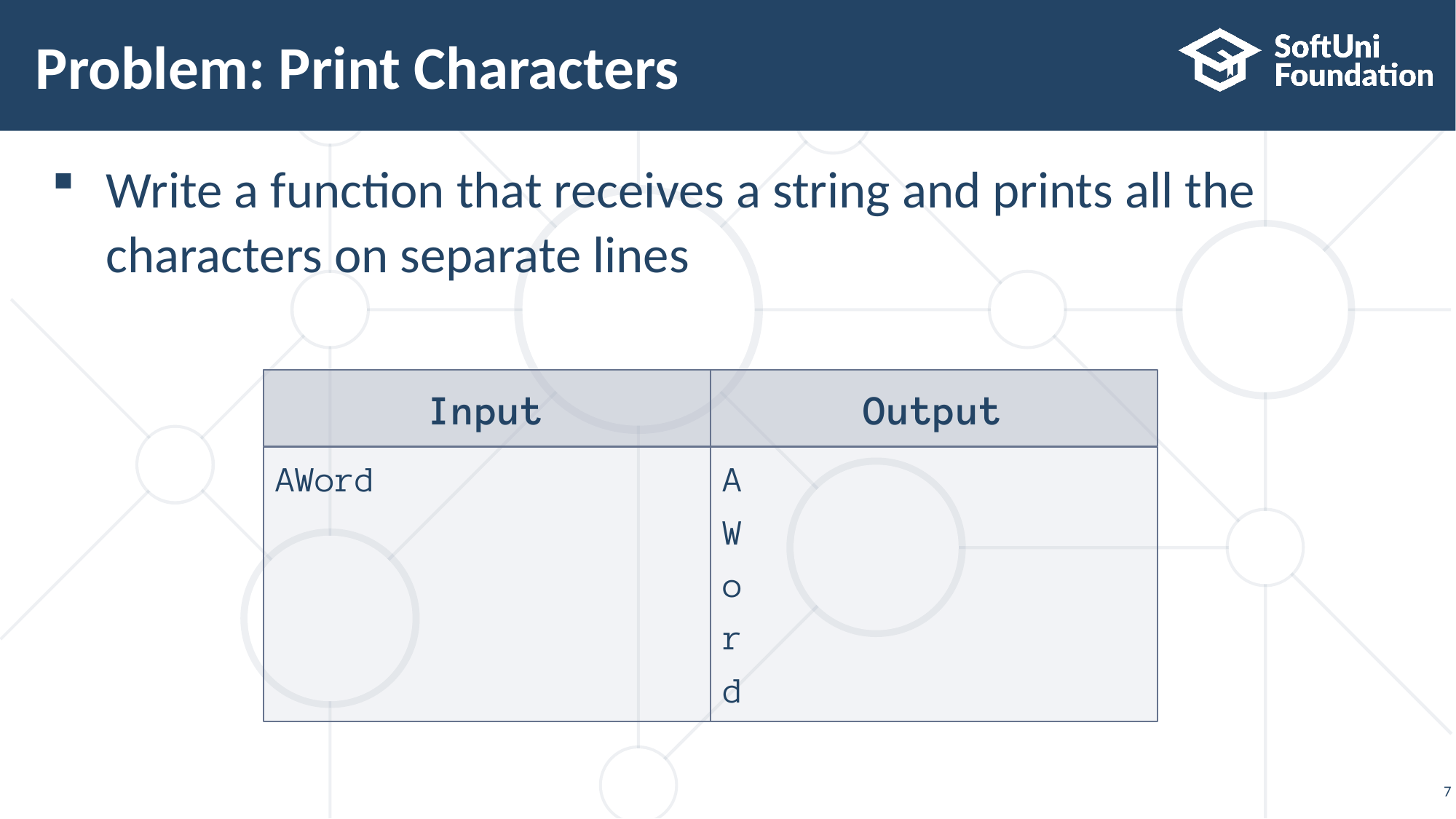

# Problem: Print Characters
Write a function that receives a string and prints all the
characters on separate lines
Input
Output
A
W
o
r
d

AWord
7